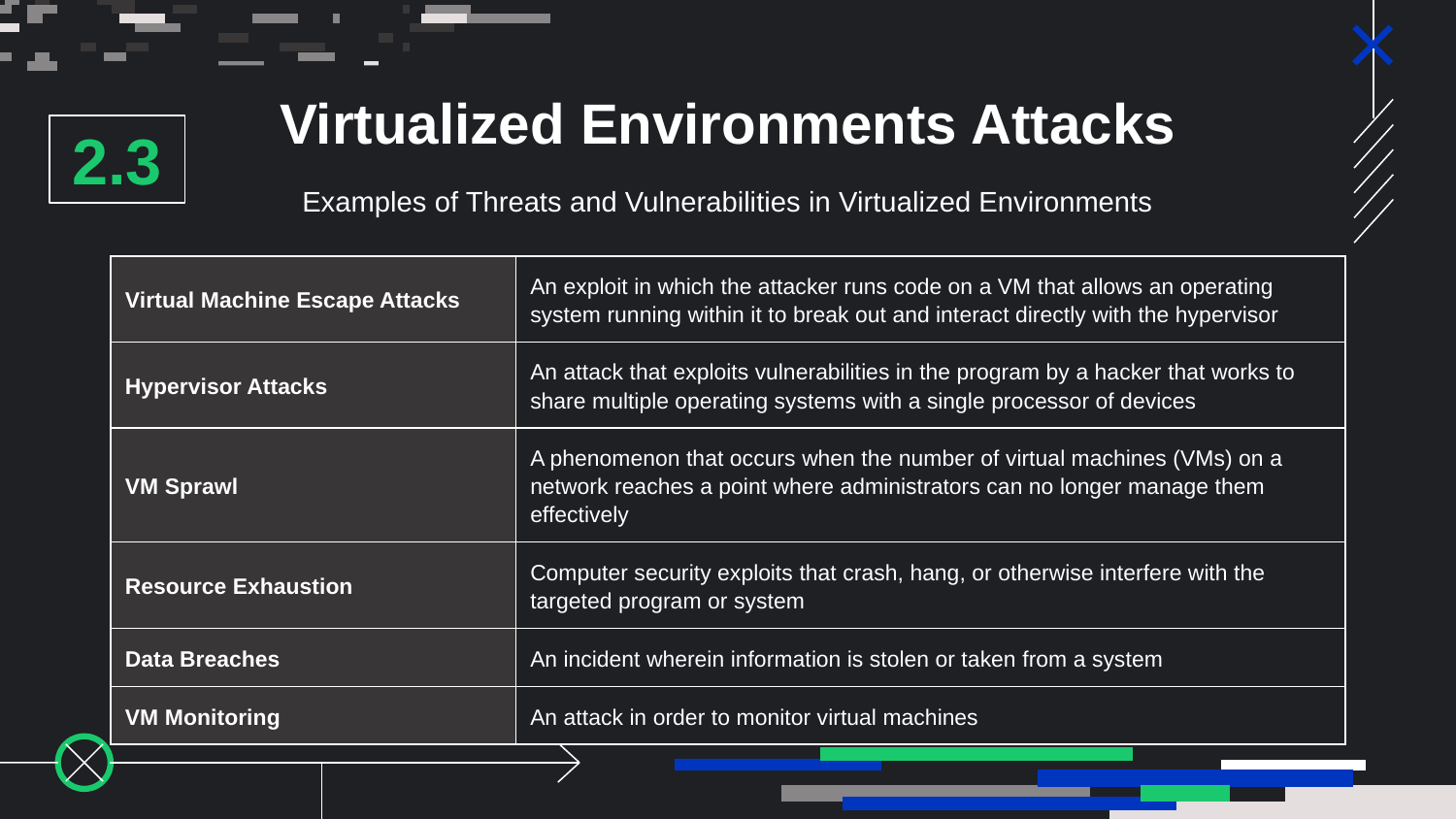

# Virtualized Environments Attacks
2.3
Examples of Threats and Vulnerabilities in Virtualized Environments

| Virtual Machine Escape Attacks | An exploit in which the attacker runs code on a VM that allows an operating system running within it to break out and interact directly with the hypervisor |
| --- | --- |
| Hypervisor Attacks | An attack that exploits vulnerabilities in the program by a hacker that works to share multiple operating systems with a single processor of devices |
| VM Sprawl | A phenomenon that occurs when the number of virtual machines (VMs) on a network reaches a point where administrators can no longer manage them effectively |
| Resource Exhaustion | Computer security exploits that crash, hang, or otherwise interfere with the targeted program or system |
| Data Breaches | An incident wherein information is stolen or taken from a system |
| VM Monitoring | An attack in order to monitor virtual machines |